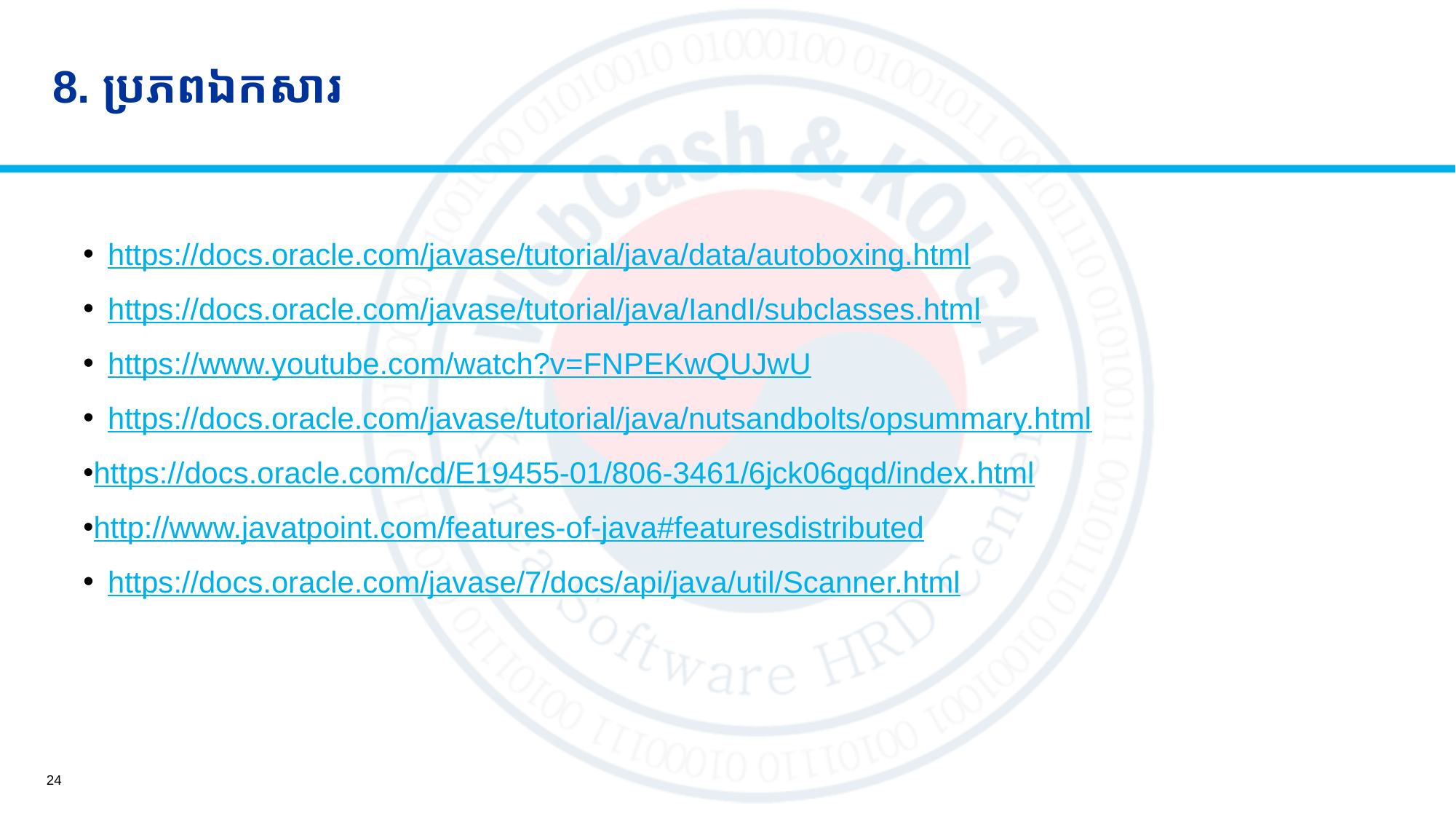

# 8. ប្រភពឯកសារ
https://docs.oracle.com/javase/tutorial/java/data/autoboxing.html
https://docs.oracle.com/javase/tutorial/java/IandI/subclasses.html
https://www.youtube.com/watch?v=FNPEKwQUJwU
https://docs.oracle.com/javase/tutorial/java/nutsandbolts/opsummary.html
https://docs.oracle.com/cd/E19455-01/806-3461/6jck06gqd/index.html
http://www.javatpoint.com/features-of-java#featuresdistributed
https://docs.oracle.com/javase/7/docs/api/java/util/Scanner.html

24